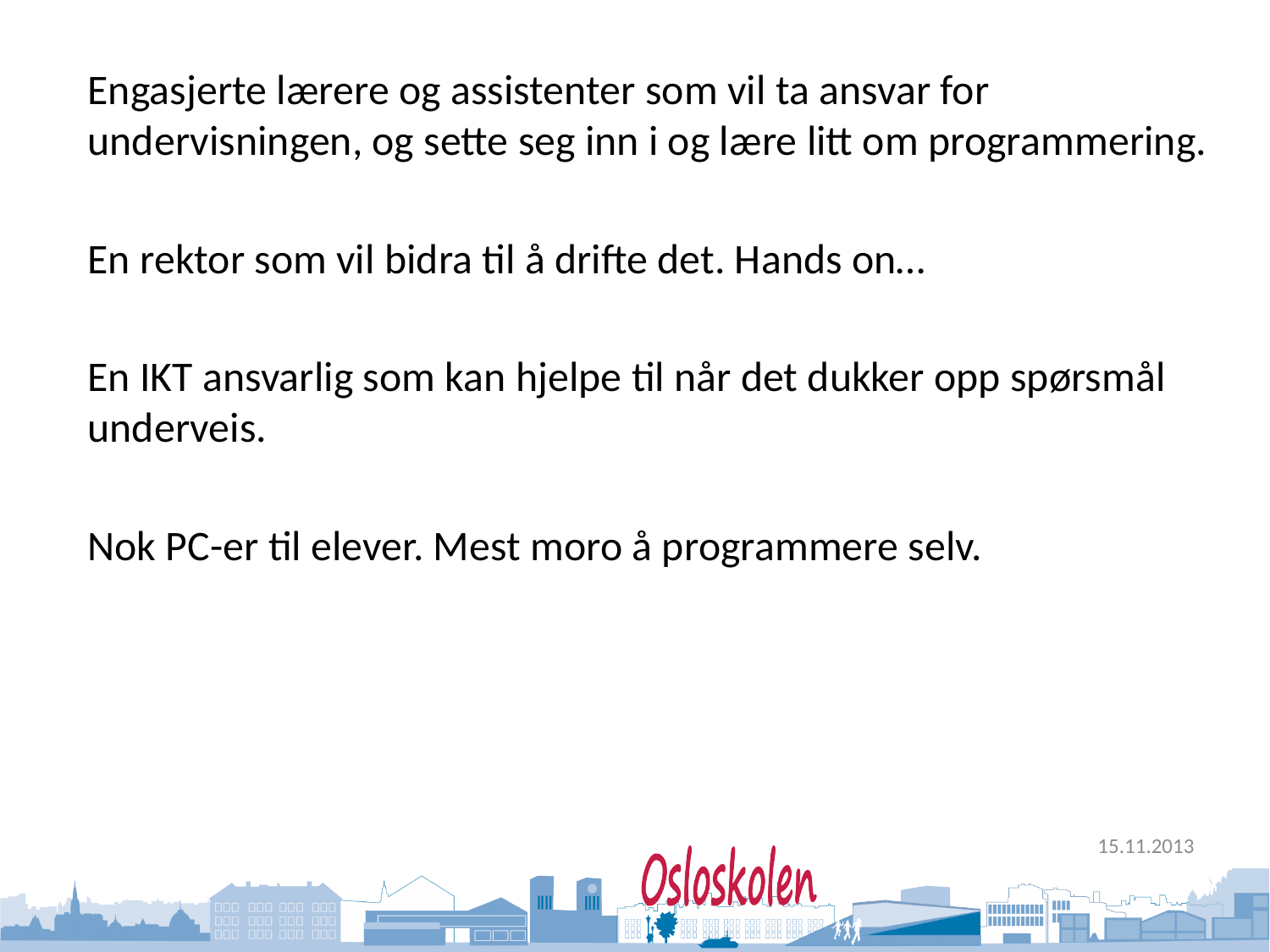

Engasjerte lærere og assistenter som vil ta ansvar for undervisningen, og sette seg inn i og lære litt om programmering.

En rektor som vil bidra til å drifte det. Hands on…

En IKT ansvarlig som kan hjelpe til når det dukker opp spørsmål underveis.

Nok PC-er til elever. Mest moro å programmere selv.